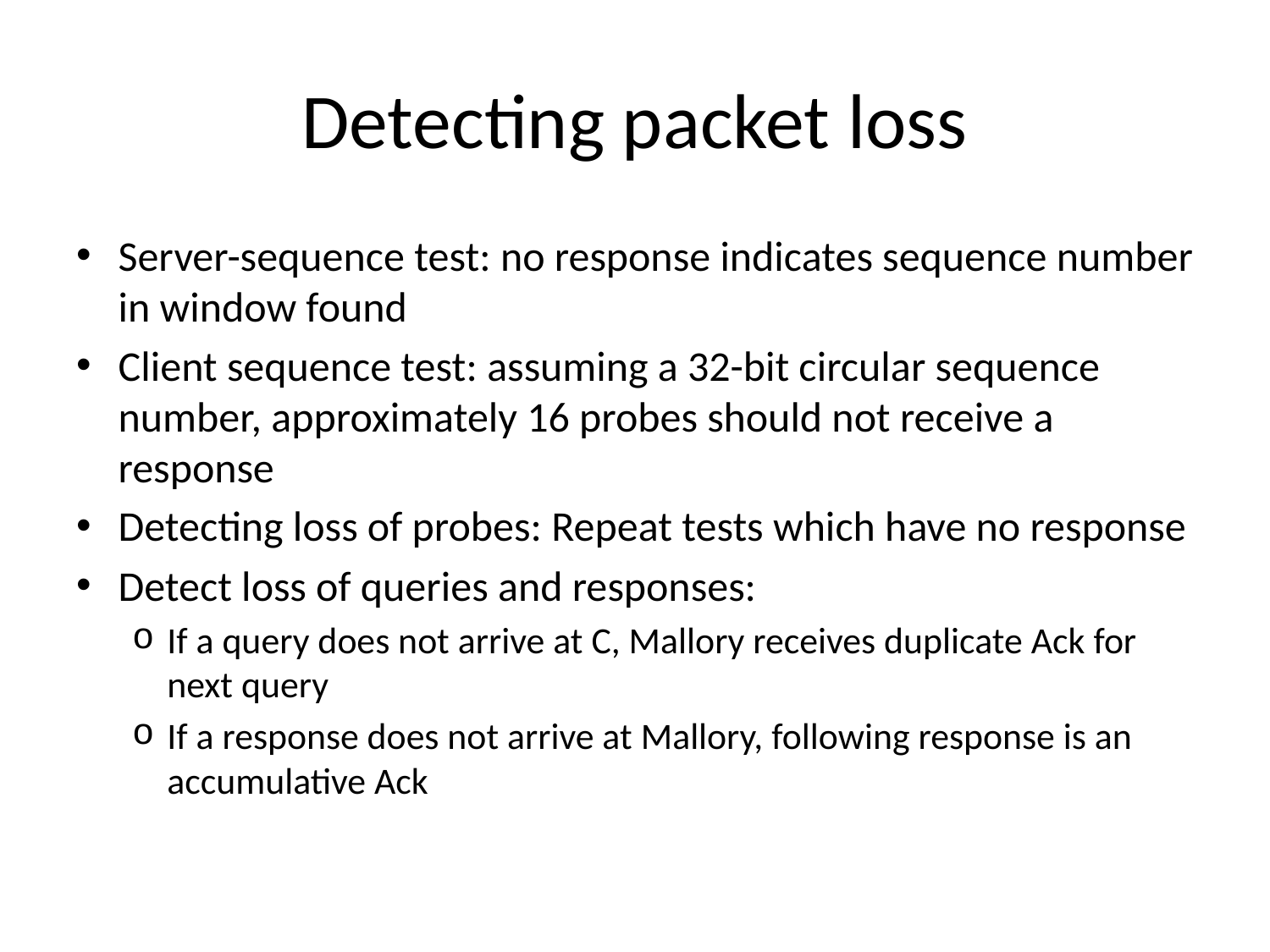

# Detecting packet loss
Server-sequence test: no response indicates sequence number in window found
Client sequence test: assuming a 32-bit circular sequence number, approximately 16 probes should not receive a response
Detecting loss of probes: Repeat tests which have no response
Detect loss of queries and responses:
If a query does not arrive at C, Mallory receives duplicate Ack for next query
If a response does not arrive at Mallory, following response is an accumulative Ack